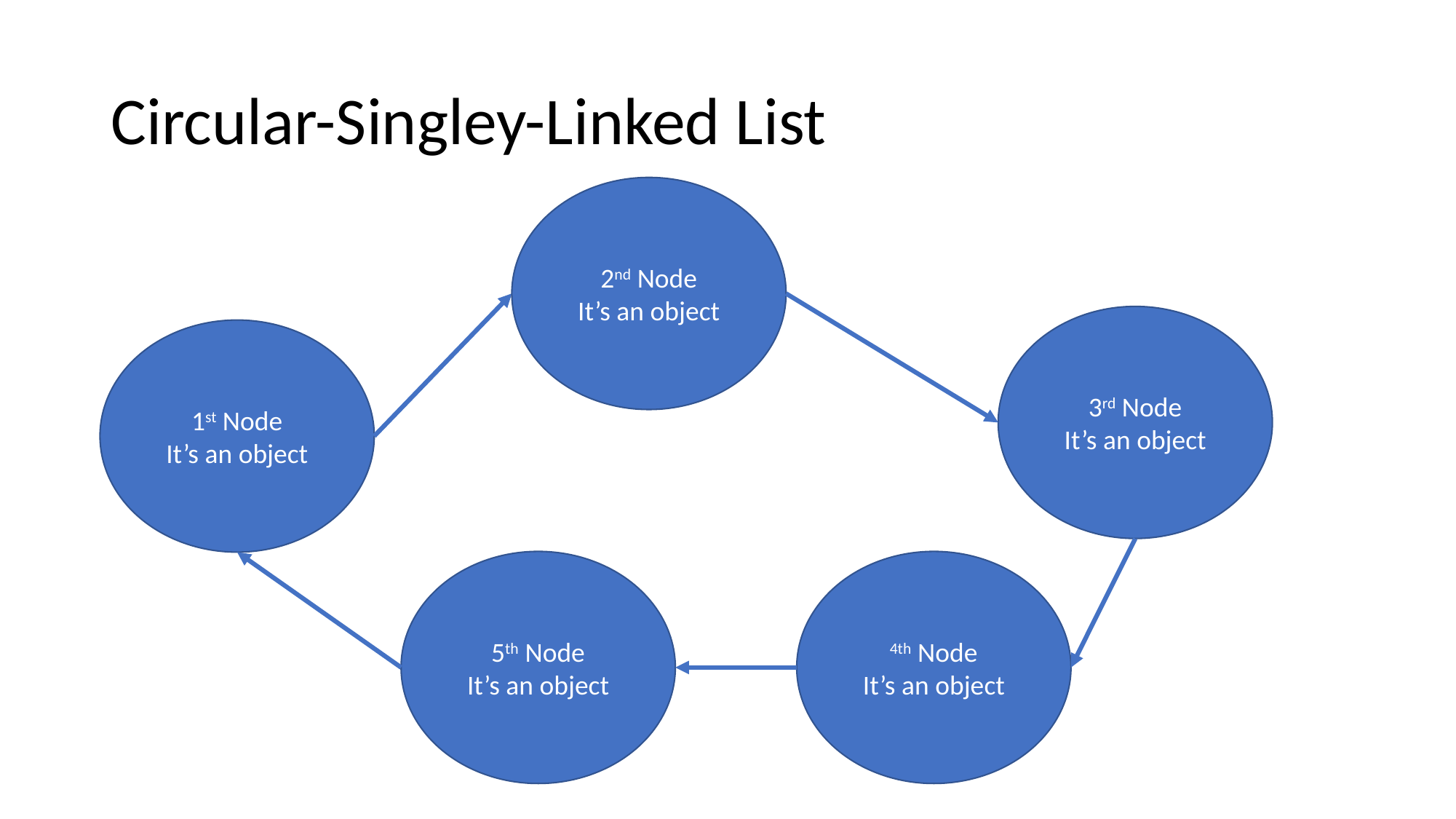

# Circular-Singley-Linked List
2nd Node
It’s an object
3rd Node
It’s an object
1st Node
It’s an object
5th Node
It’s an object
4th Node
It’s an object